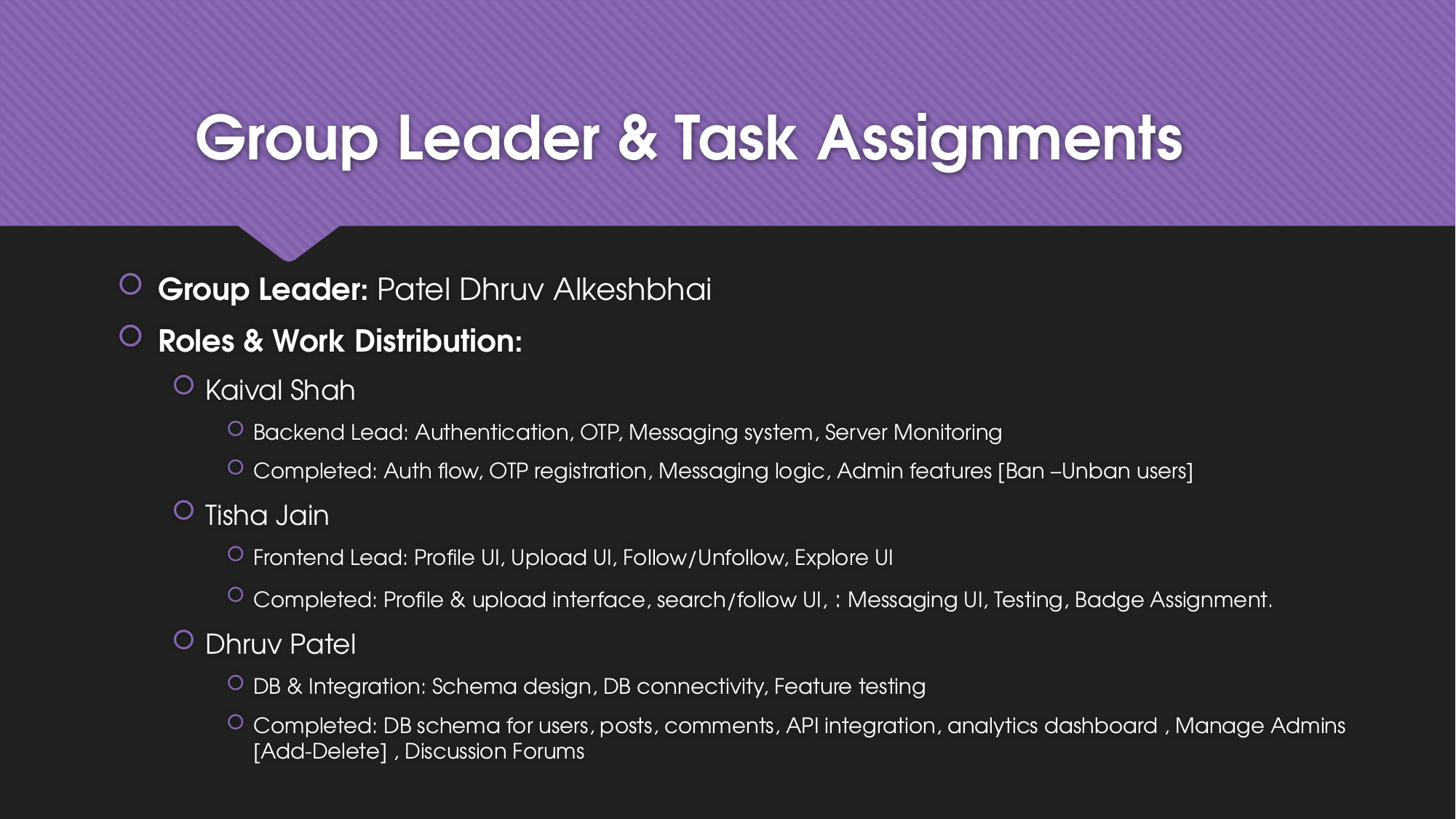

# Group Leader & Task Assignments
Group Leader: Patel Dhruv Alkeshbhai
Roles & Work Distribution:
Kaival Shah
Backend Lead: Authentication, OTP, Messaging system, Server Monitoring
Completed: Auth flow, OTP registration, Messaging logic, Admin features [Ban –Unban users]
Tisha Jain
Frontend Lead: Profile UI, Upload UI, Follow/Unfollow, Explore UI
Completed: Profile & upload interface, search/follow UI, : Messaging UI, Testing, Badge Assignment.
Dhruv Patel
DB & Integration: Schema design, DB connectivity, Feature testing
Completed: DB schema for users, posts, comments, API integration, analytics dashboard , Manage Admins [Add-Delete] , Discussion Forums